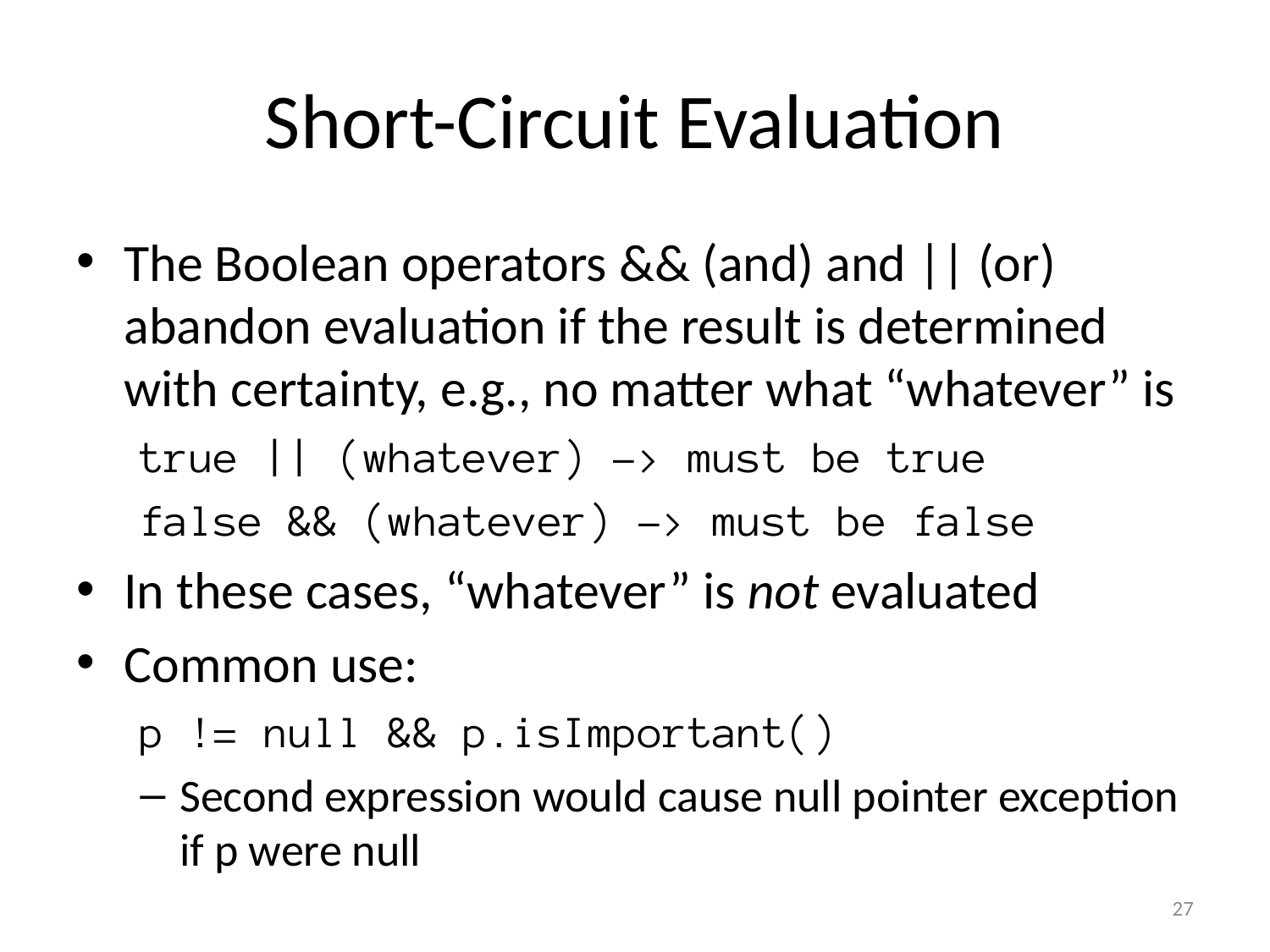

# Short-Circuit Evaluation
The Boolean operators && (and) and || (or) abandon evaluation if the result is determined with certainty, e.g., no matter what “whatever” is
true || (whatever) -> must be true
false && (whatever) -> must be false
In these cases, “whatever” is not evaluated
Common use:
p != null && p.isImportant()
Second expression would cause null pointer exception if p were null

27